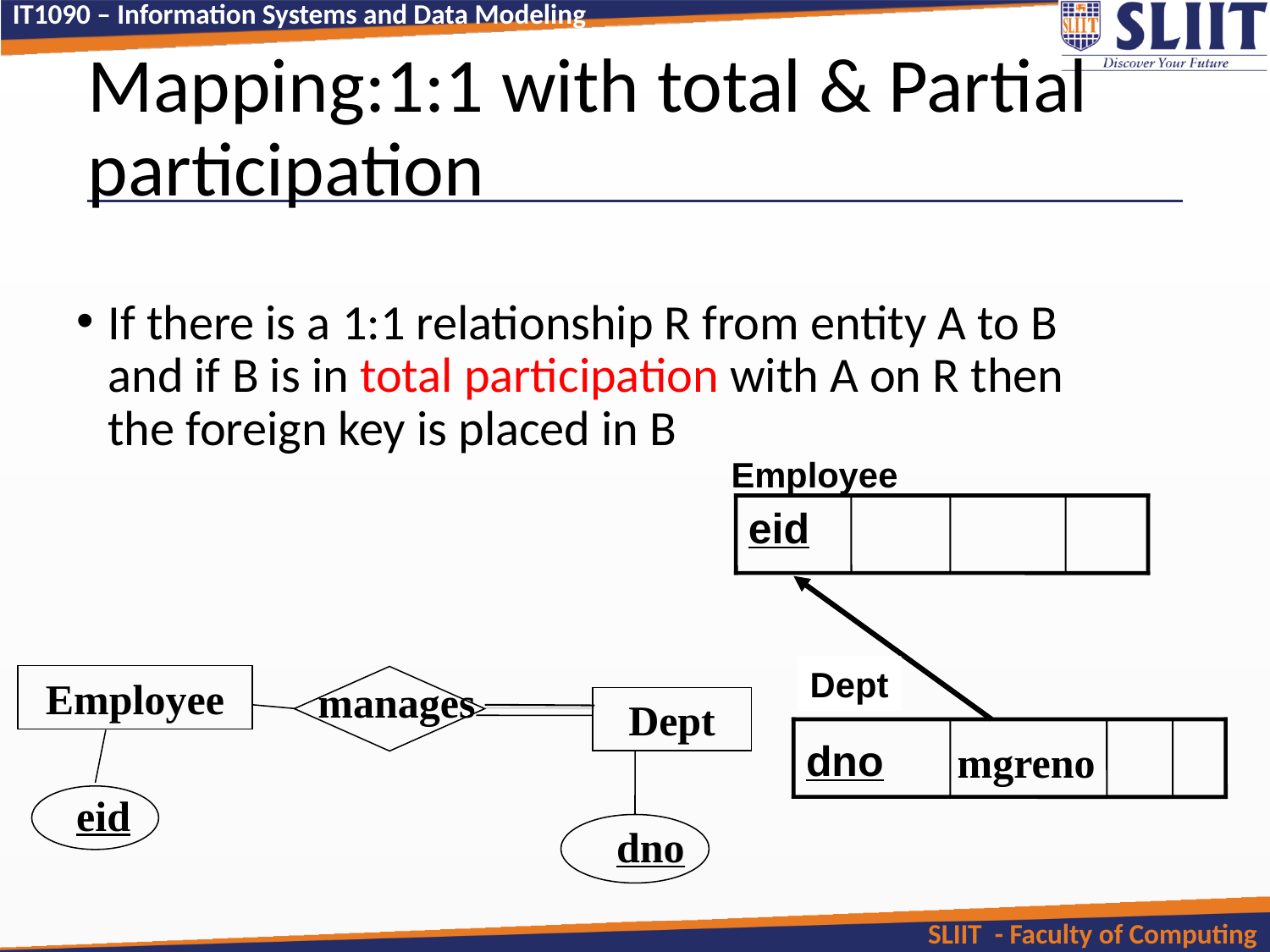

# Mapping:1:1 with total & Partial participation
If there is a 1:1 relationship R from entity A to B and if B is in total participation with A on R then the foreign key is placed in B

Employee
eid

Dept

dno

mgreno
Employee

manages
Dept

eid
dno